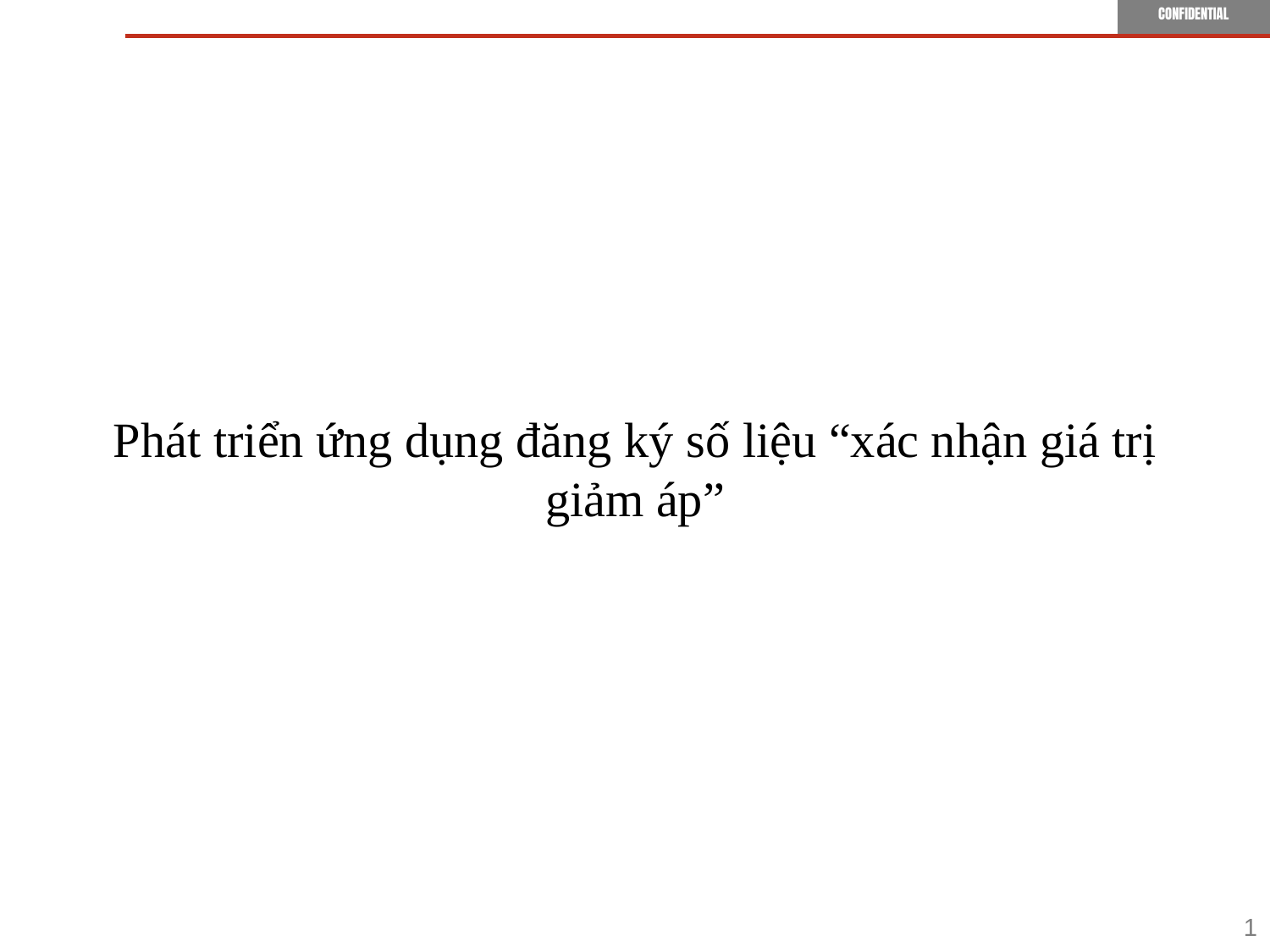

Phát triển ứng dụng đăng ký số liệu “xác nhận giá trị giảm áp”
1